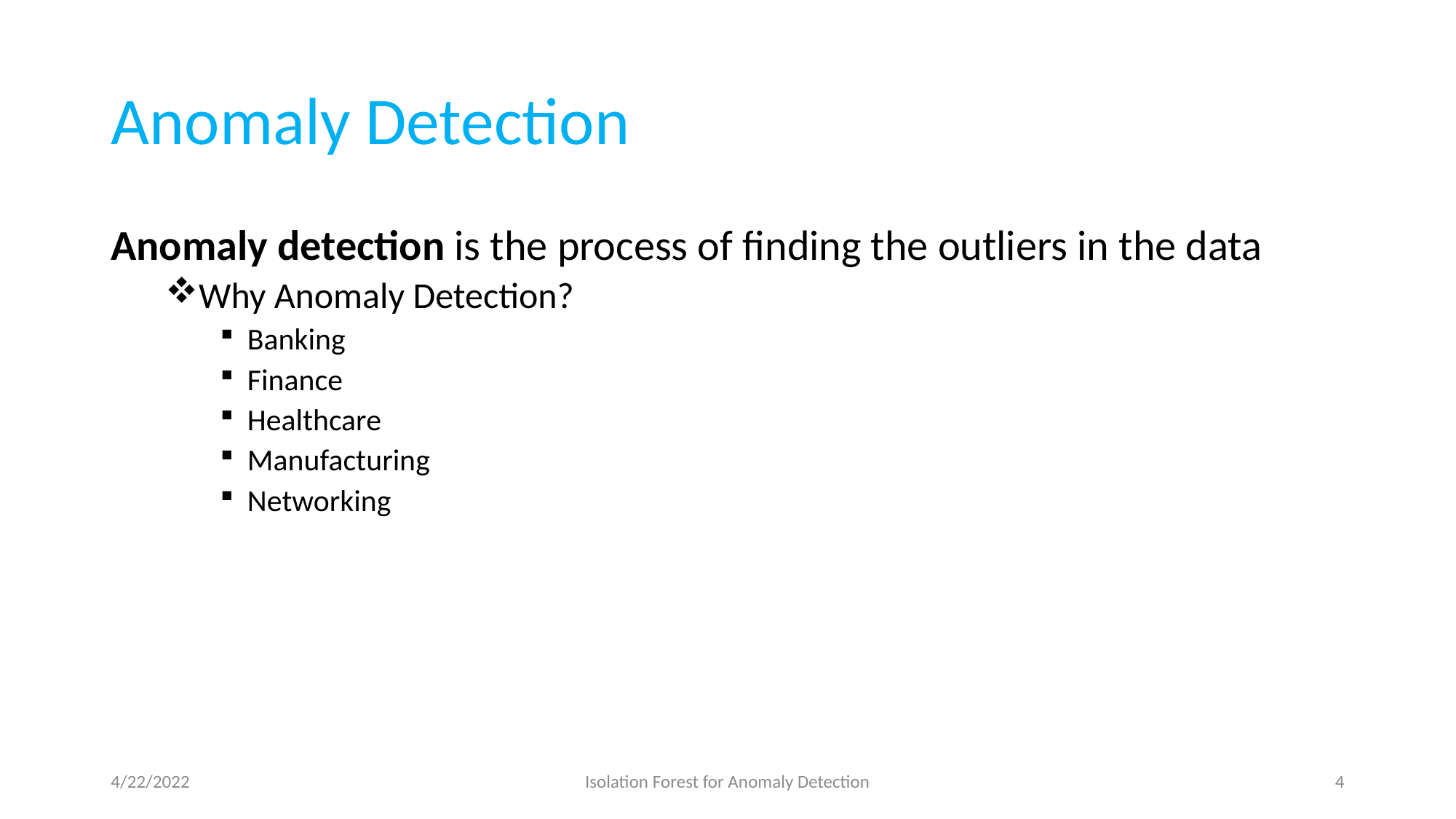

# Anomaly Detection
Anomaly detection is the process of finding the outliers in the data
Why Anomaly Detection?
Banking
Finance
Healthcare
Manufacturing
Networking
4/22/2022
Isolation Forest for Anomaly Detection
4